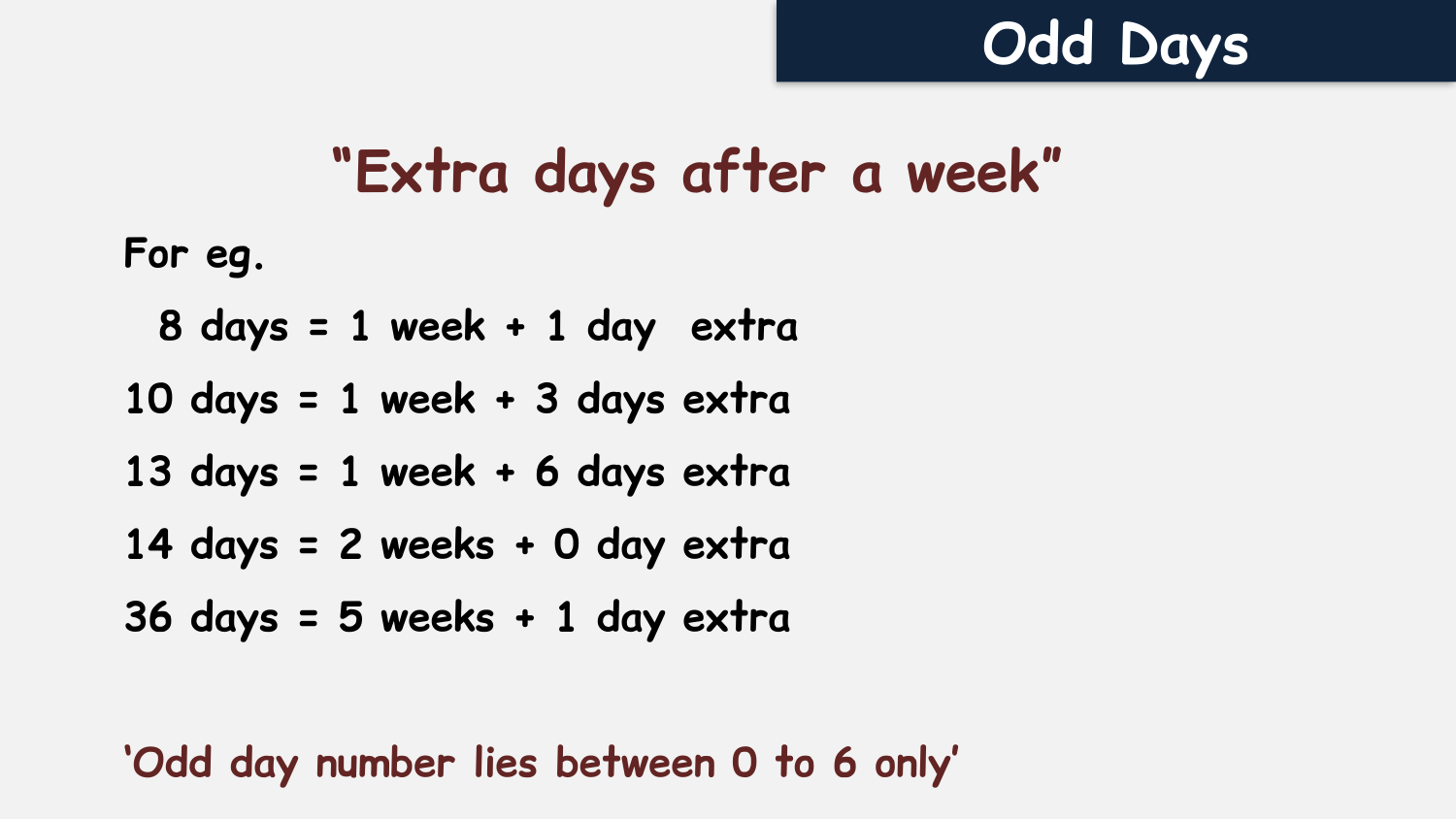

Odd Days
“Extra days after a week”
For eg.
  8 days = 1 week + 1 day  extra
10 days = 1 week + 3 days extra
13 days = 1 week + 6 days extra
14 days = 2 weeks + 0 day extra
36 days = 5 weeks + 1 day extra

‘Odd day number lies between 0 to 6 only’